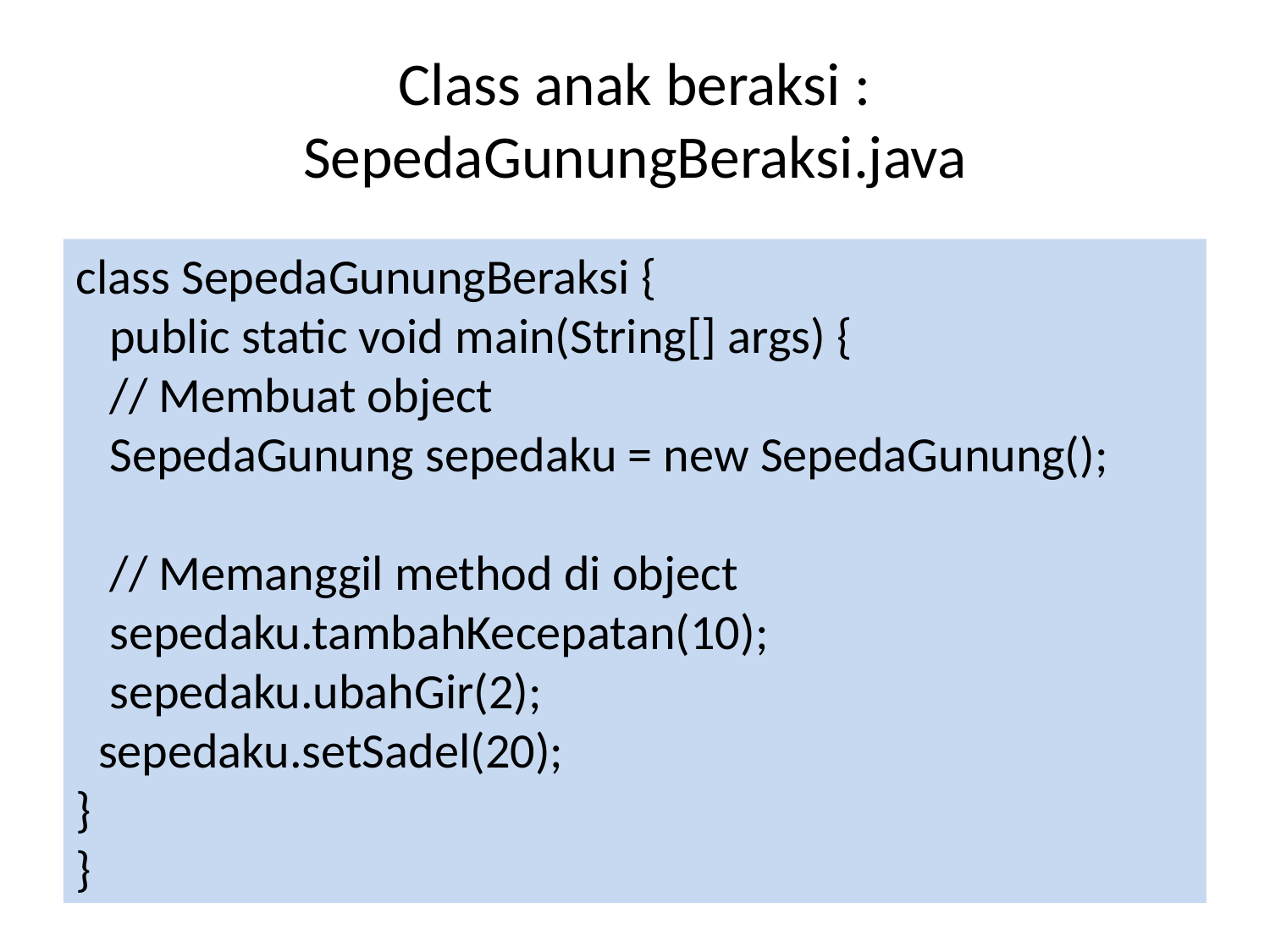

# Class anak beraksi : SepedaGunungBeraksi.java
class SepedaGunungBeraksi {
   public static void main(String[] args) {
   // Membuat object
   SepedaGunung sepedaku = new SepedaGunung();
   // Memanggil method di object
   sepedaku.tambahKecepatan(10);
   sepedaku.ubahGir(2);
  sepedaku.setSadel(20);
}
}